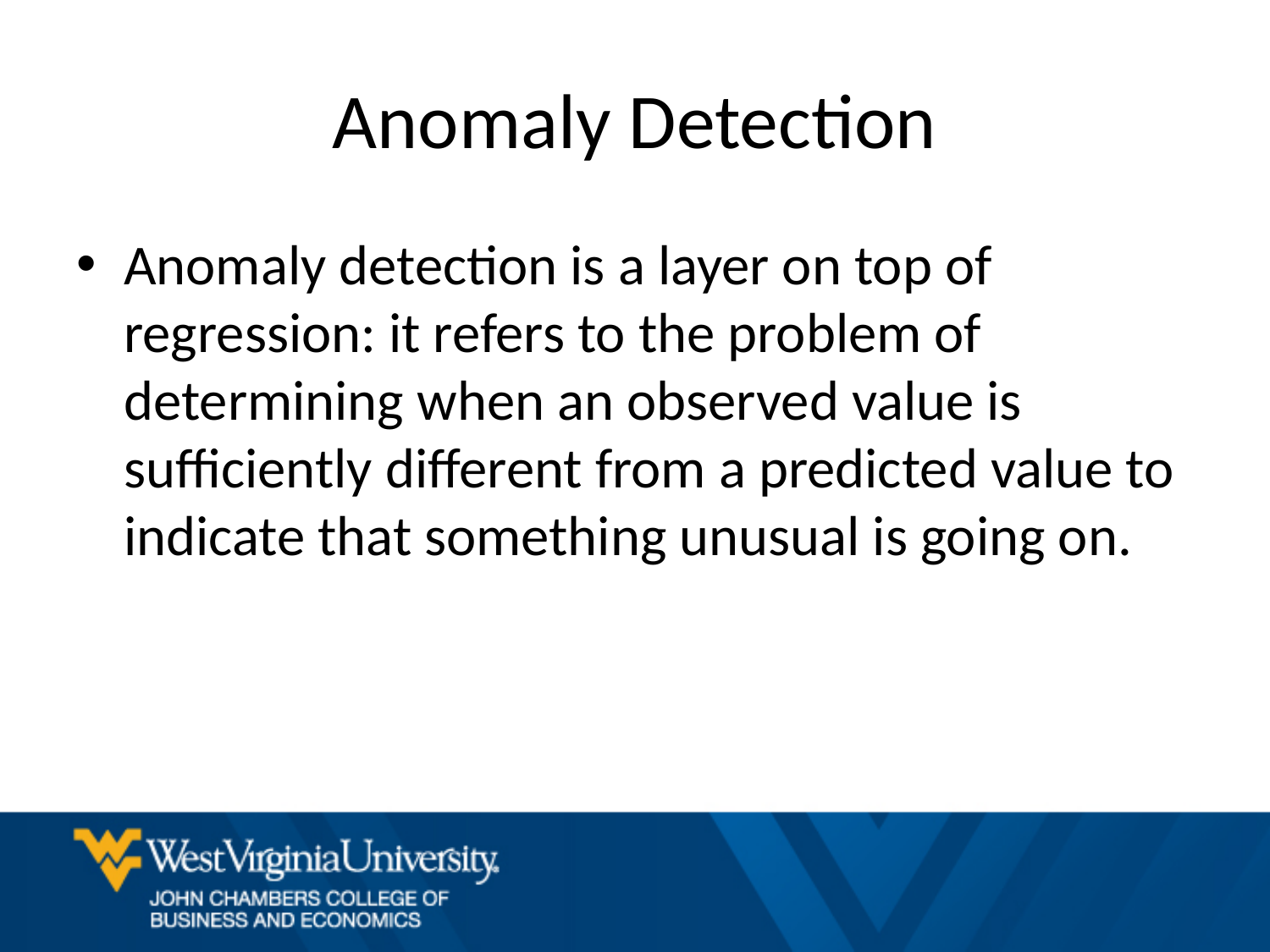

# Anomaly Detection
Anomaly detection is a layer on top of regression: it refers to the problem of determining when an observed value is sufficiently different from a predicted value to indicate that something unusual is going on.